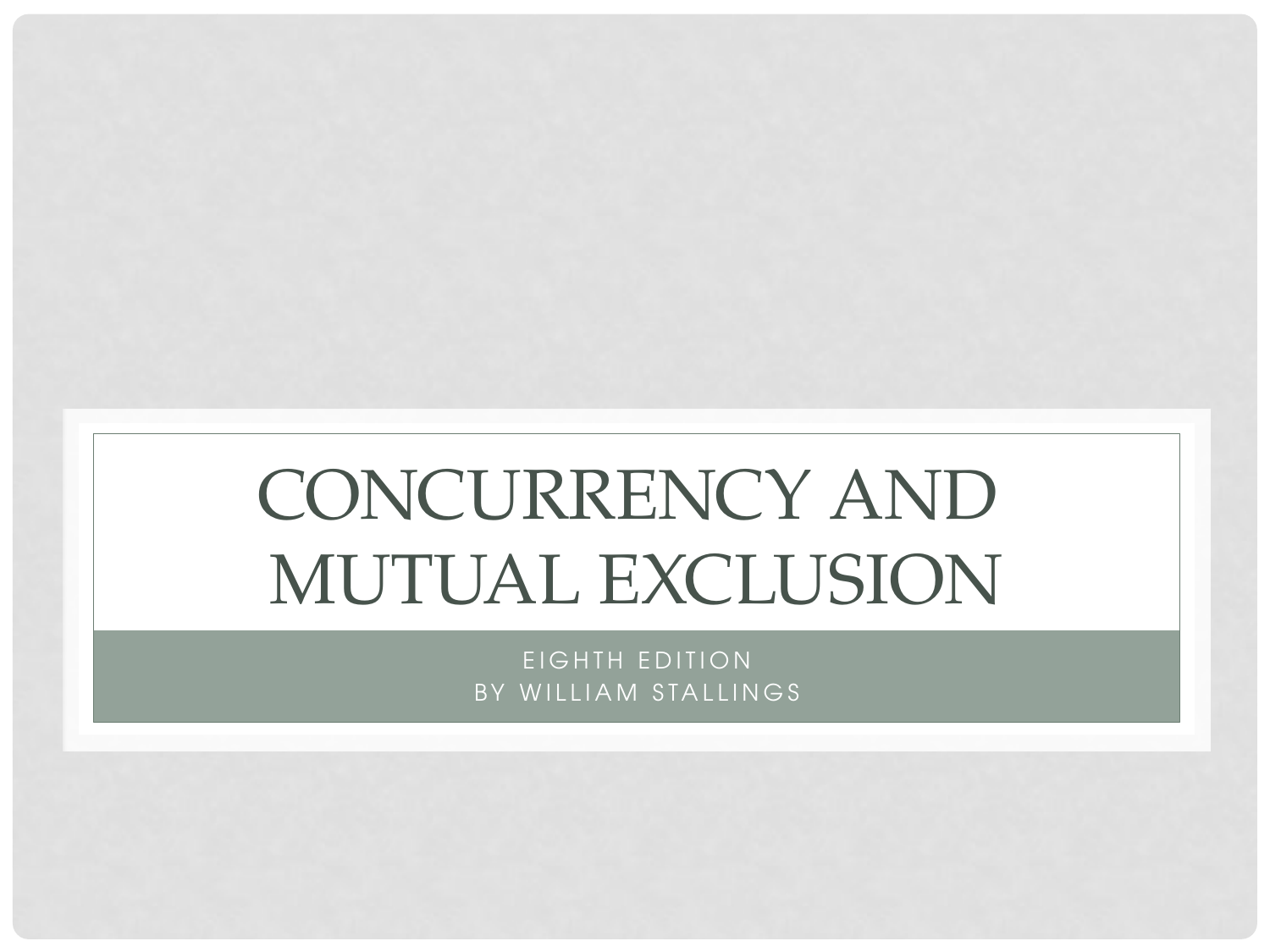

# Concurrency and Mutual exclusion
Eighth Edition
By William Stallings